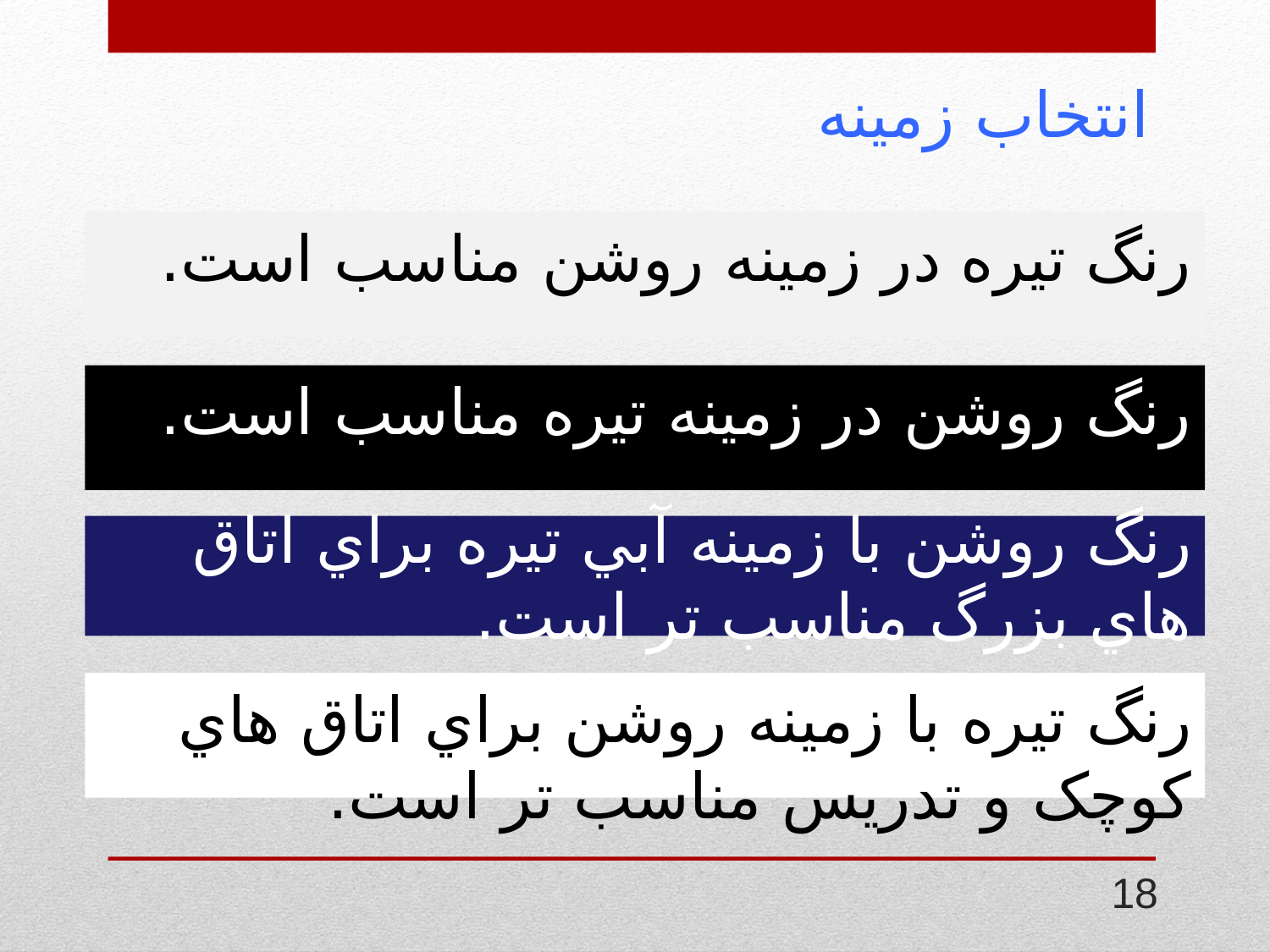

# انتخاب زمينه
رنگ تيره در زمينه روشن مناسب است.
رنگ روشن در زمينه تيره مناسب است.
رنگ روشن با زمينه آبي تيره براي اتاق هاي بزرگ مناسب تر است.
رنگ تيره با زمينه روشن براي اتاق هاي کوچک و تدريس مناسب تر است.
18